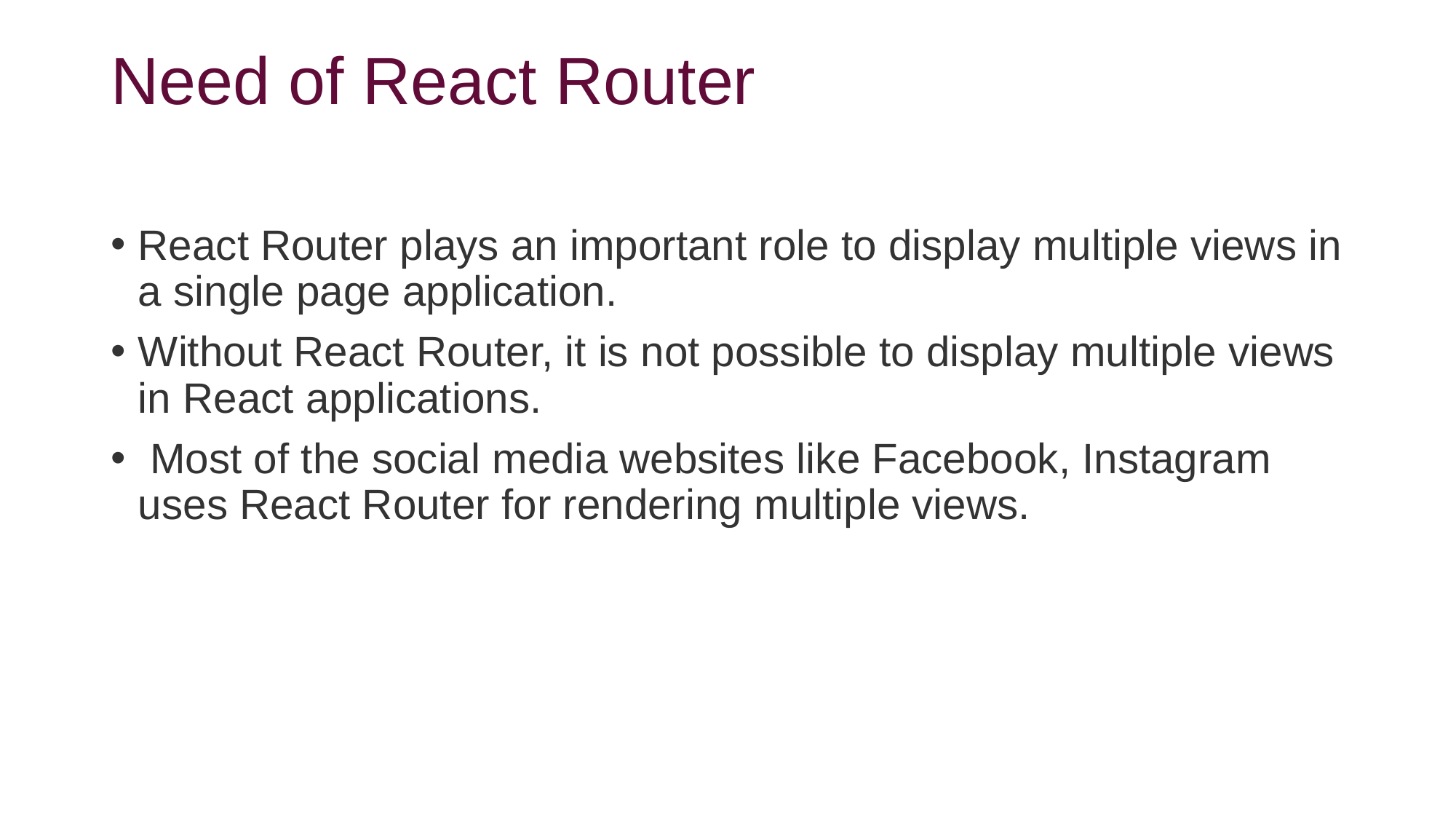

# Need of React Router
React Router plays an important role to display multiple views in a single page application.
Without React Router, it is not possible to display multiple views in React applications.
 Most of the social media websites like Facebook, Instagram uses React Router for rendering multiple views.